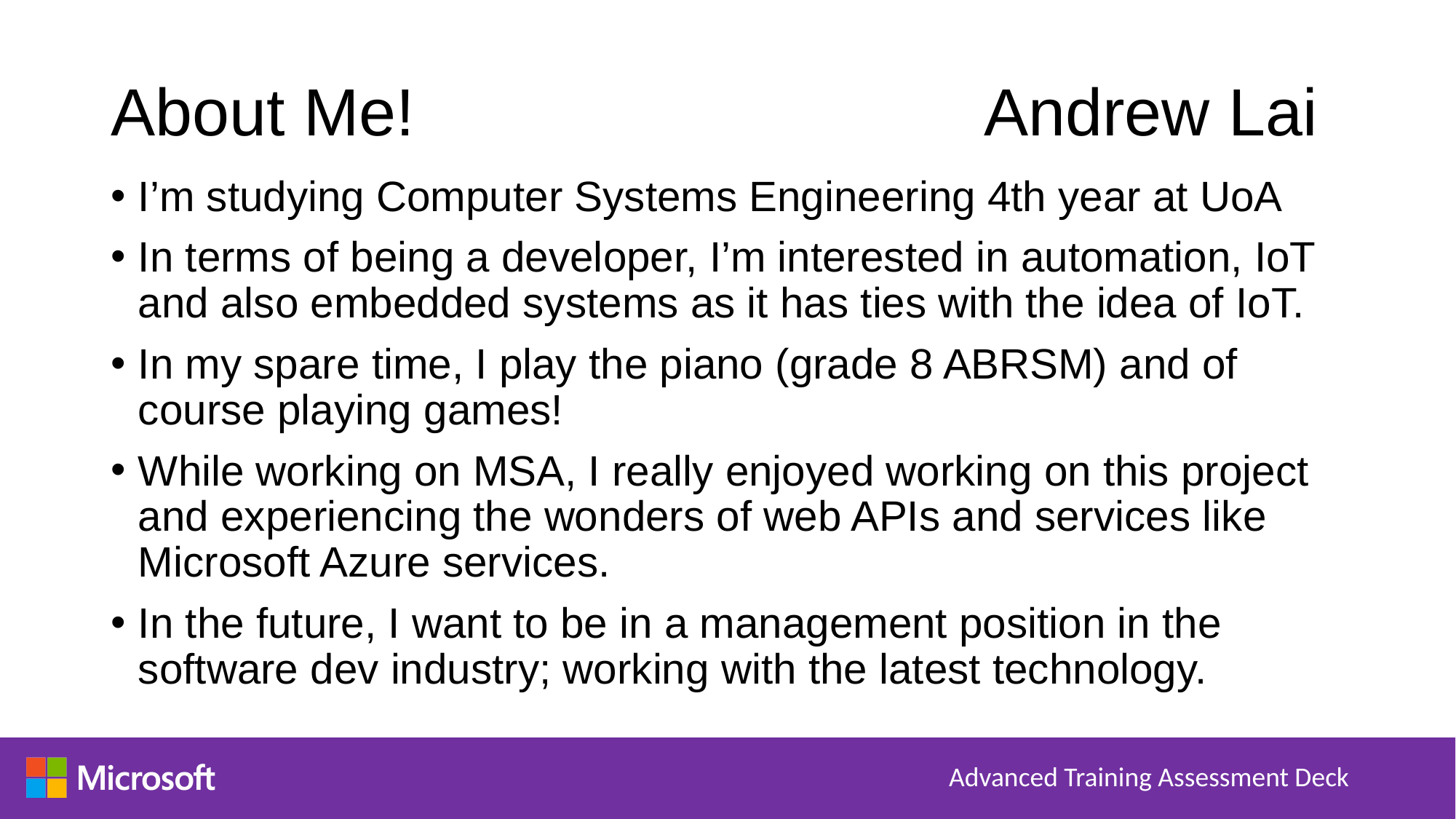

# About Me!						Andrew Lai
I’m studying Computer Systems Engineering 4th year at UoA
In terms of being a developer, I’m interested in automation, IoT and also embedded systems as it has ties with the idea of IoT.
In my spare time, I play the piano (grade 8 ABRSM) and of course playing games!
While working on MSA, I really enjoyed working on this project and experiencing the wonders of web APIs and services like Microsoft Azure services.
In the future, I want to be in a management position in the software dev industry; working with the latest technology.